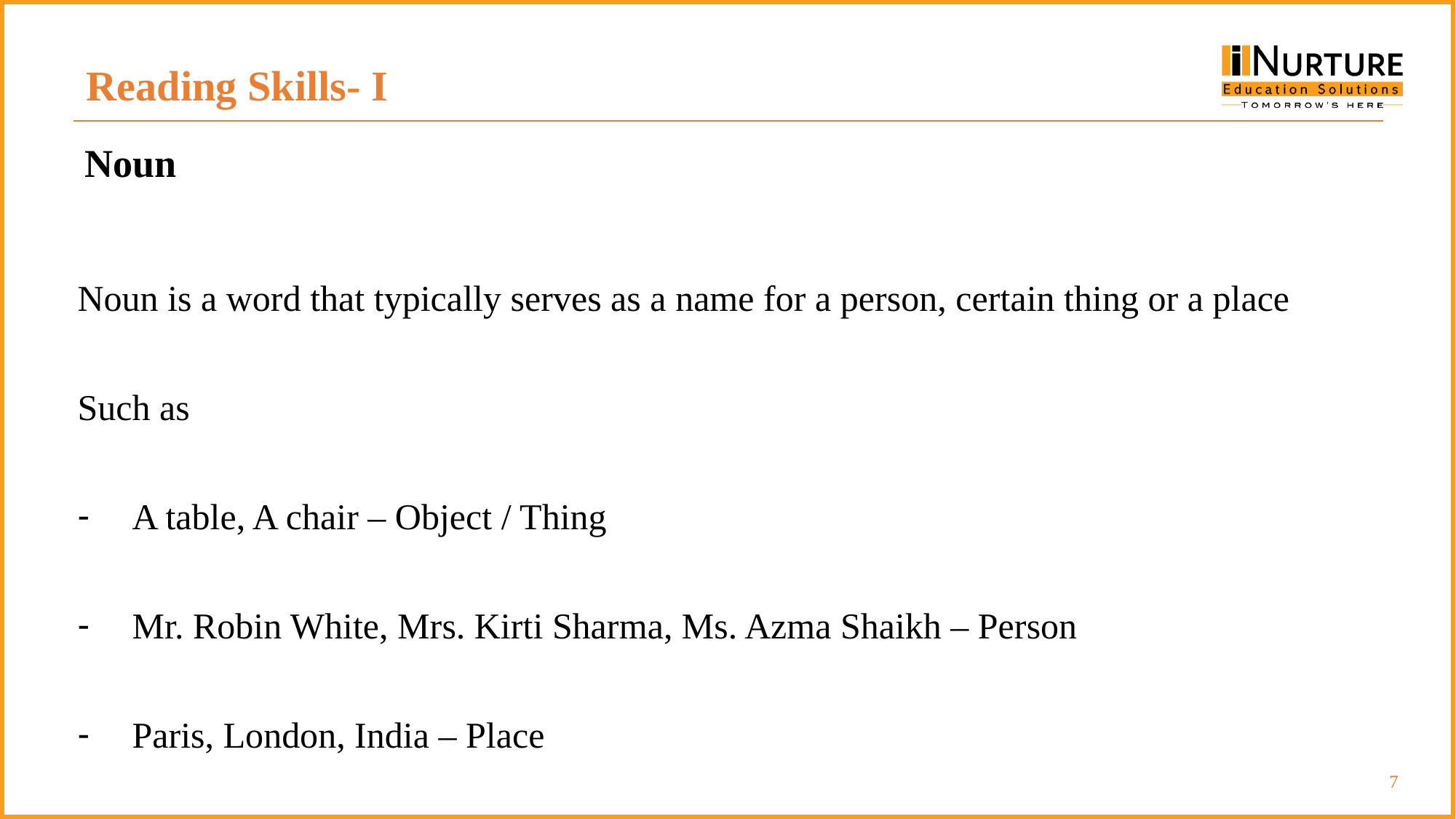

Reading Skills- I
Noun
Noun is a word that typically serves as a name for a person, certain thing or a place
Such as
A table, A chair – Object / Thing
Mr. Robin White, Mrs. Kirti Sharma, Ms. Azma Shaikh – Person
Paris, London, India – Place
7